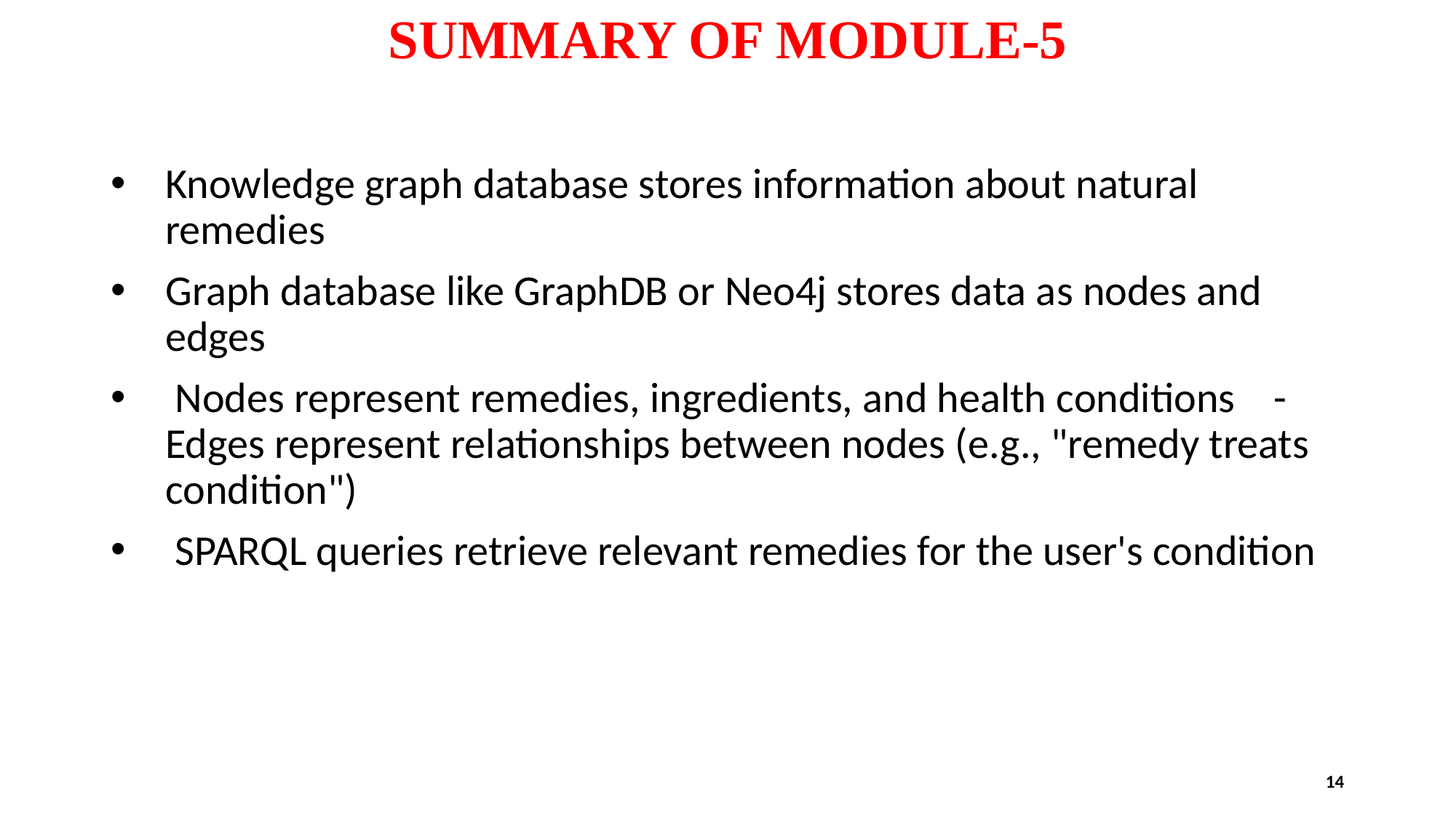

# SUMMARY OF MODULE-5
Knowledge graph database stores information about natural remedies
Graph database like GraphDB or Neo4j stores data as nodes and edges
 Nodes represent remedies, ingredients, and health conditions    - Edges represent relationships between nodes (e.g., "remedy treats condition")
 SPARQL queries retrieve relevant remedies for the user's condition

14